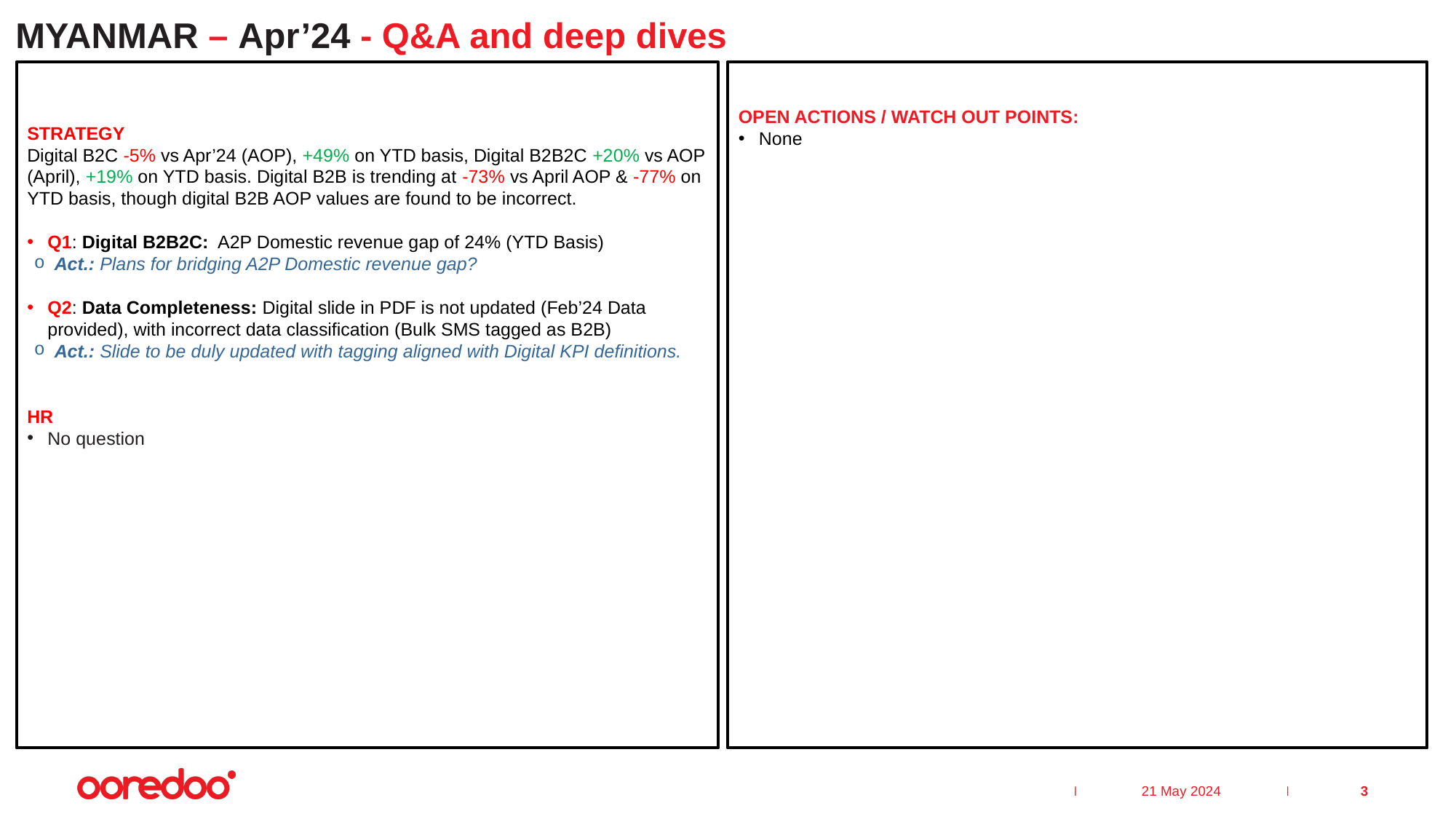

MYANMAR – Apr’24 - Q&A and deep dives
OPEN ACTIONS / WATCH OUT POINTS:
None

STRATEGY
Digital B2C -5% vs Apr’24 (AOP), +49% on YTD basis, Digital B2B2C +20% vs AOP (April), +19% on YTD basis. Digital B2B is trending at -73% vs April AOP & -77% on YTD basis, though digital B2B AOP values are found to be incorrect.

Q1: Digital B2B2C:  A2P Domestic revenue gap of 24% (YTD Basis)
Act.: Plans for bridging A2P Domestic revenue gap?

Q2: Data Completeness: Digital slide in PDF is not updated (Feb’24 Data provided), with incorrect data classification (Bulk SMS tagged as B2B)
Act.: Slide to be duly updated with tagging aligned with Digital KPI definitions.

HR
No question

21 May 2024
3